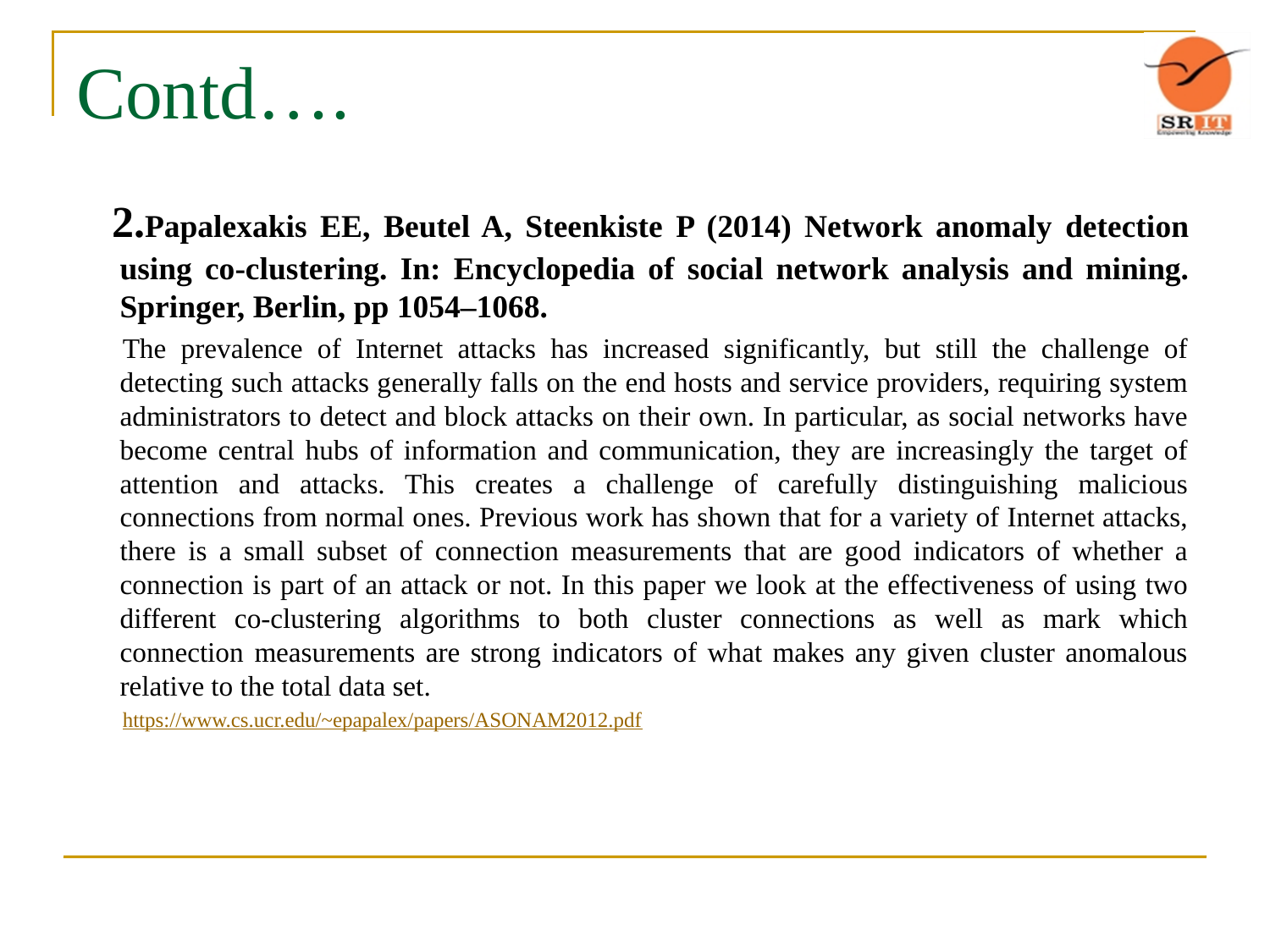

# Contd….
  2.Papalexakis EE, Beutel A, Steenkiste P (2014) Network anomaly detection using co-clustering. In: Encyclopedia of social network analysis and mining. Springer, Berlin, pp 1054–1068.
The prevalence of Internet attacks has increased significantly, but still the challenge of detecting such attacks generally falls on the end hosts and service providers, requiring system administrators to detect and block attacks on their own. In particular, as social networks have become central hubs of information and communication, they are increasingly the target of attention and attacks. This creates a challenge of carefully distinguishing malicious connections from normal ones. Previous work has shown that for a variety of Internet attacks, there is a small subset of connection measurements that are good indicators of whether a connection is part of an attack or not. In this paper we look at the effectiveness of using two different co-clustering algorithms to both cluster connections as well as mark which connection measurements are strong indicators of what makes any given cluster anomalous relative to the total data set.
https://www.cs.ucr.edu/~epapalex/papers/ASONAM2012.pdf